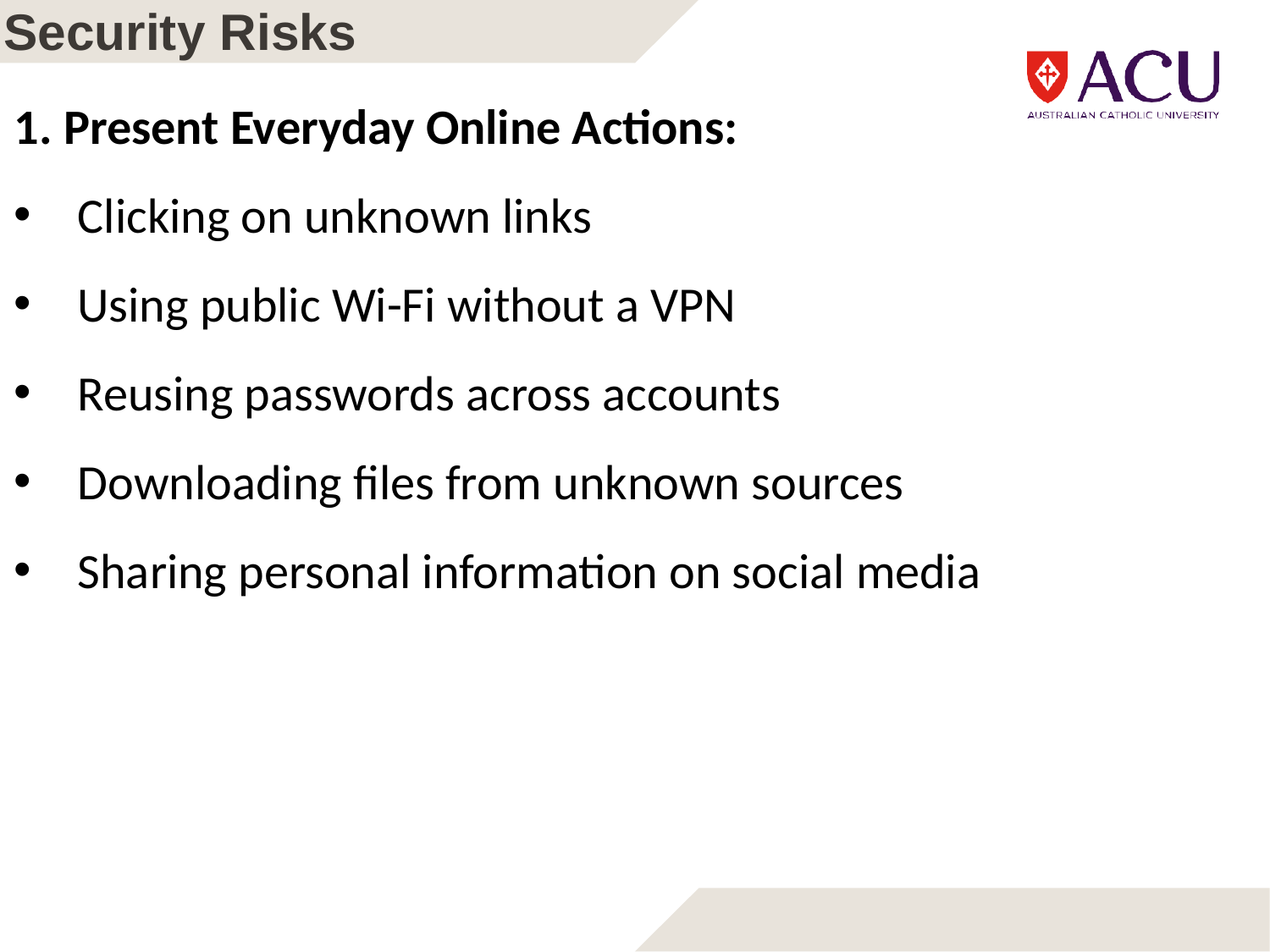

# Security Risks
1. Present Everyday Online Actions:
Clicking on unknown links
Using public Wi-Fi without a VPN
Reusing passwords across accounts
Downloading files from unknown sources
Sharing personal information on social media